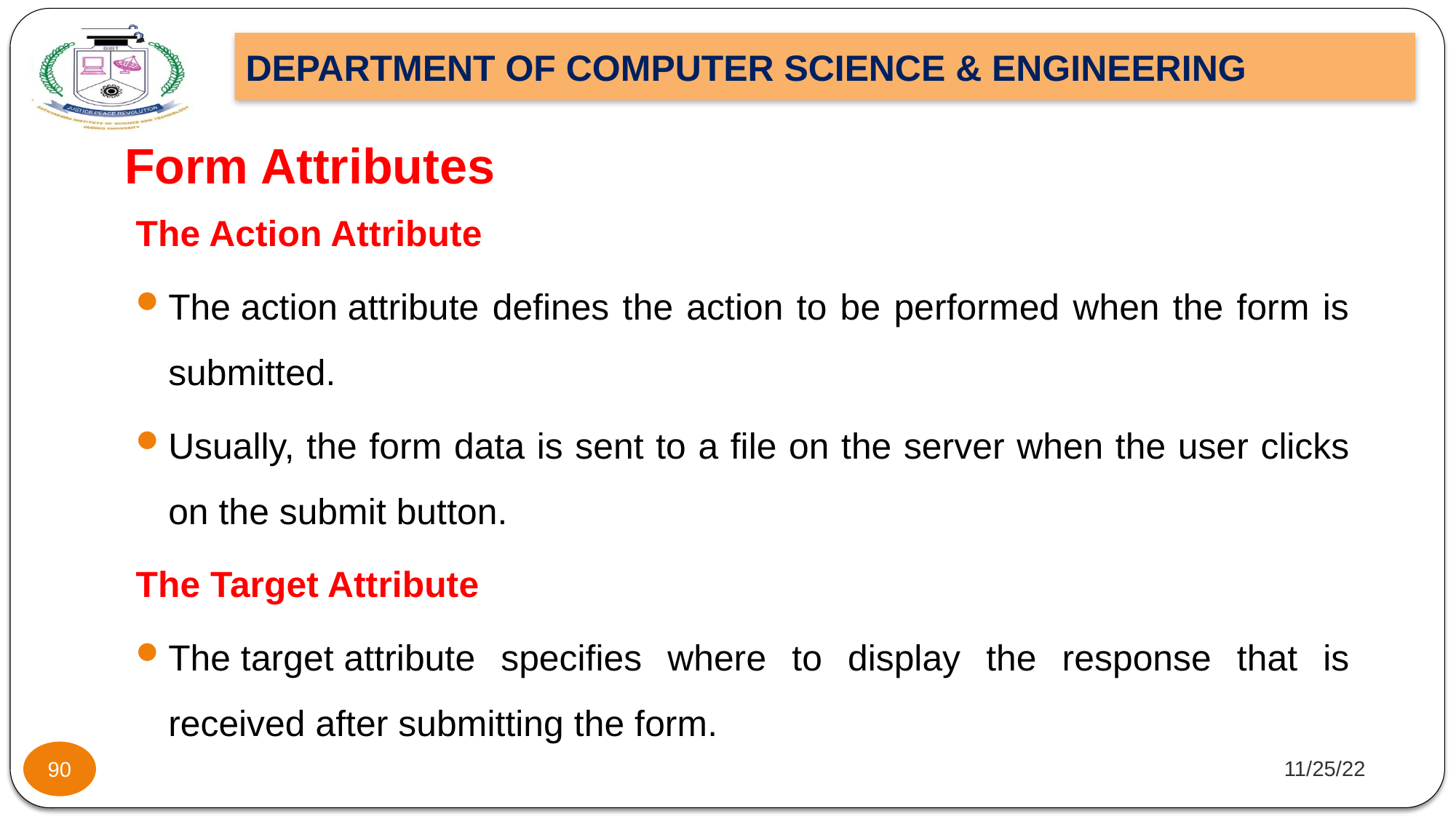

# Form Attributes
The Action Attribute
The action attribute defines the action to be performed when the form is submitted.
Usually, the form data is sent to a file on the server when the user clicks on the submit button.
The Target Attribute
The target attribute specifies where to display the response that is received after submitting the form.

11/25/22
90